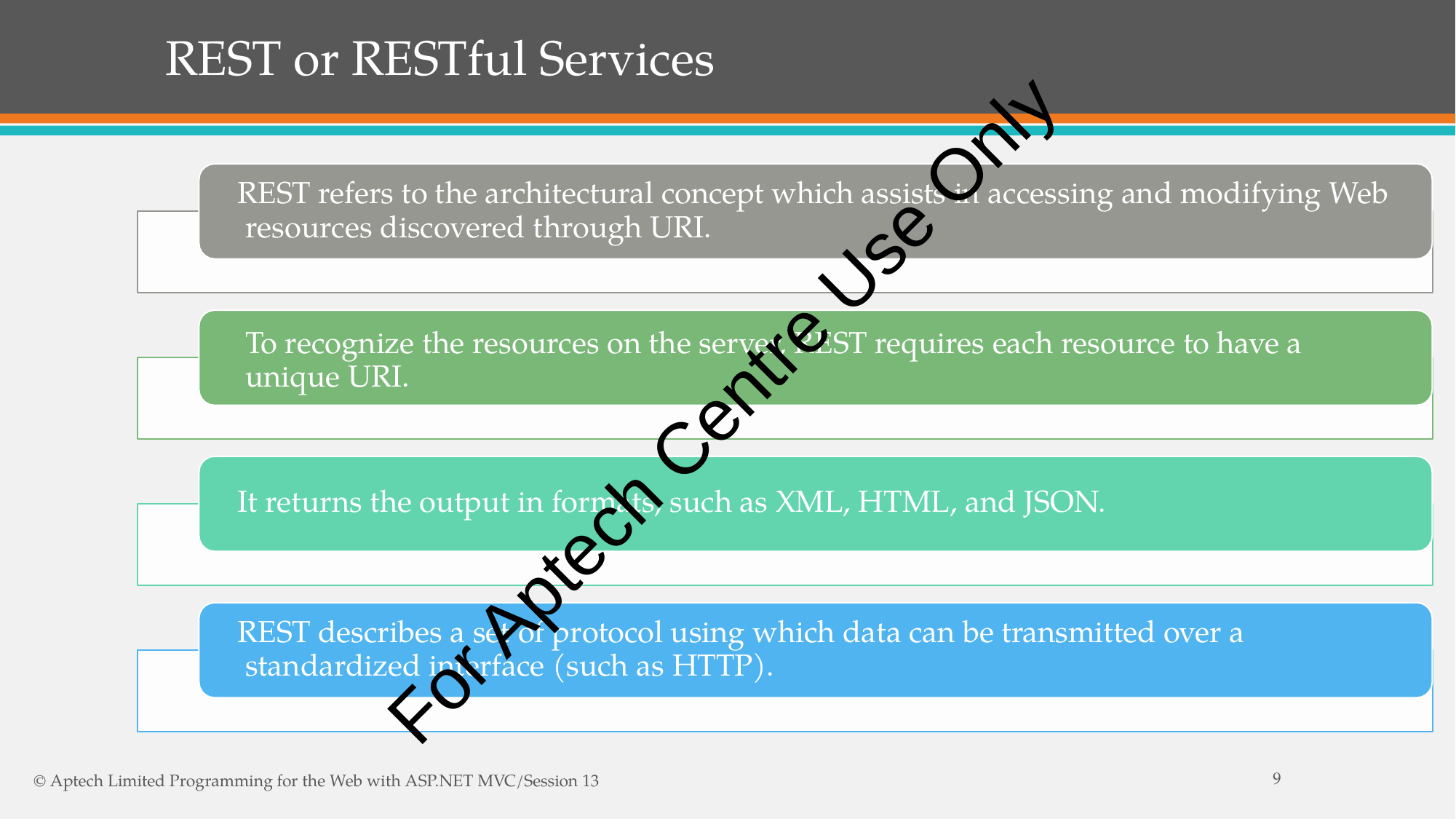

# REST or RESTful Services

REST refers to the architectural concept which assists in accessing and modifying Web  resources discovered through URI.

To recognize the resources on the server, REST requires each resource to have a  unique URI.

For Aptech Centre Use Only

It returns the output in formats, such as XML, HTML, and JSON.

REST describes a set of protocol using which data can be transmitted over a  standardized interface (such as HTTP).

9
© Aptech Limited Programming for the Web with ASP.NET MVC/Session 13